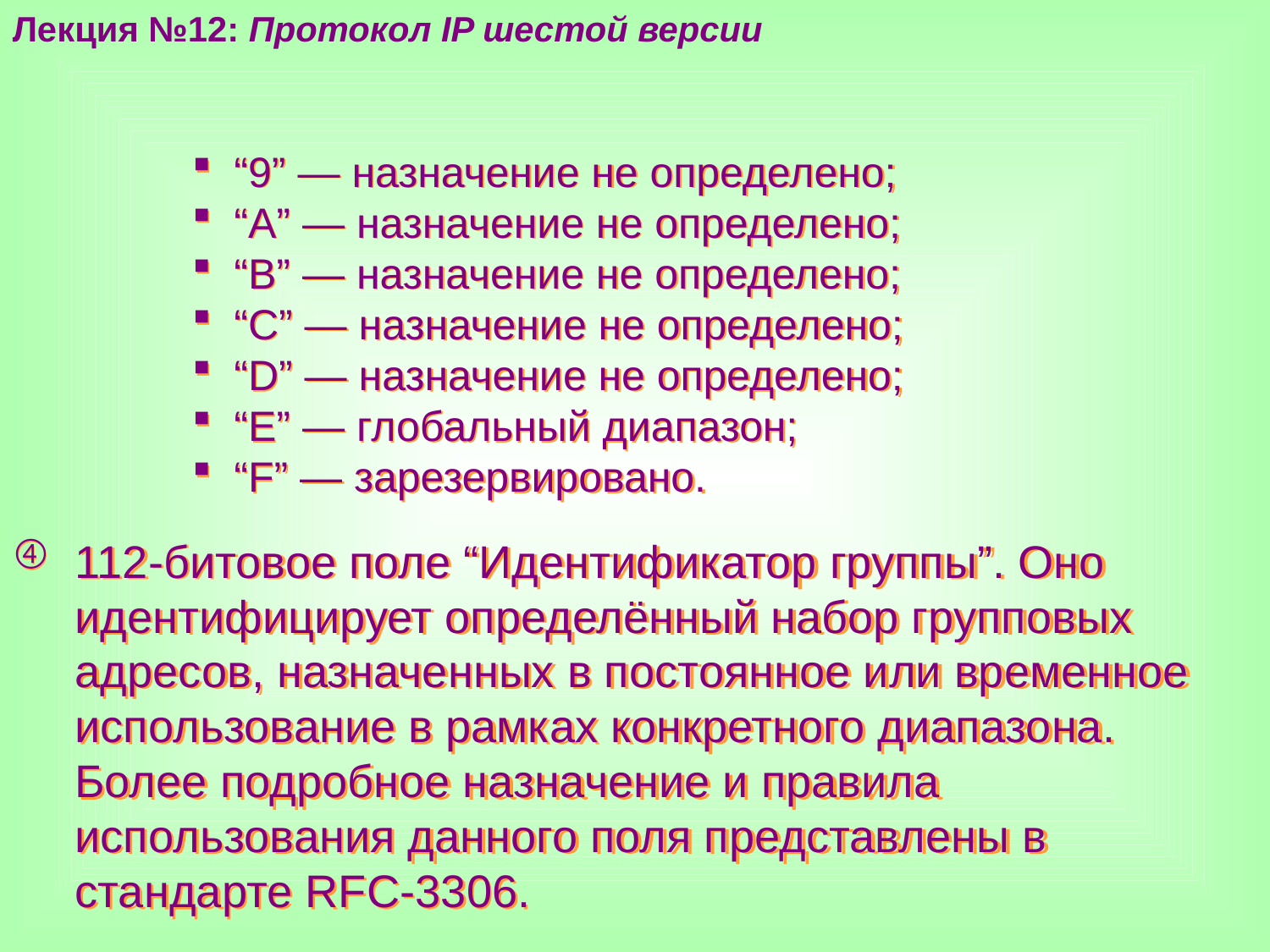

Лекция №12: Протокол IP шестой версии
 “9” — назначение не определено;
 “A” — назначение не определено;
 “B” — назначение не определено;
 “C” — назначение не определено;
 “D” — назначение не определено;
 “E” — глобальный диапазон;
 “F” — зарезервировано.
112-битовое поле “Идентификатор группы”. Оно идентифицирует определённый набор групповых адресов, назначенных в постоянное или временное использование в рамках конкретного диапазона. Более подробное назначение и правила использования данного поля представлены в стандарте RFC-3306.